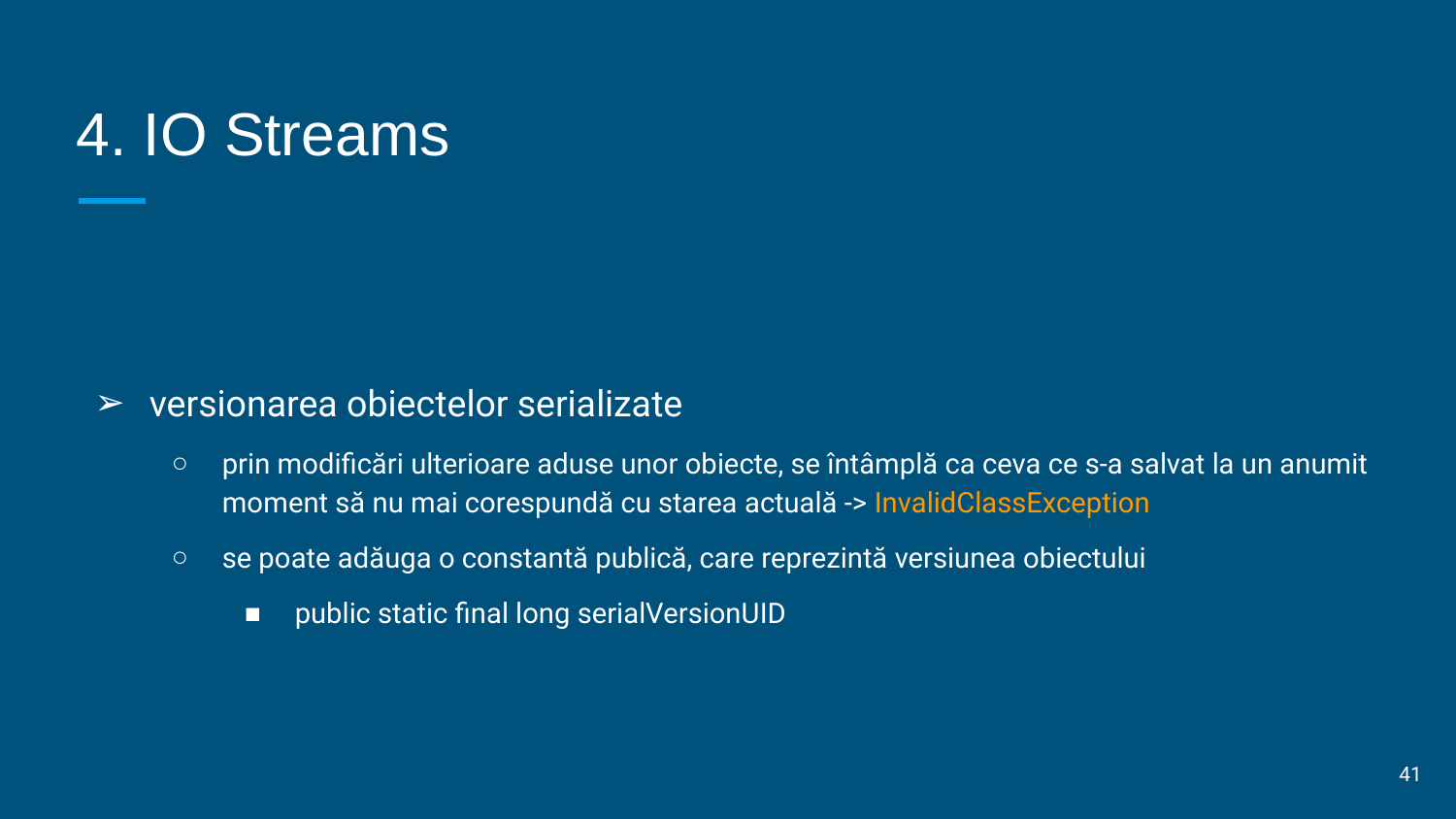

# 4. IO Streams
versionarea obiectelor serializate
prin modificări ulterioare aduse unor obiecte, se întâmplă ca ceva ce s-a salvat la un anumit moment să nu mai corespundă cu starea actuală -> InvalidClassException
se poate adăuga o constantă publică, care reprezintă versiunea obiectului
public static final long serialVersionUID
41